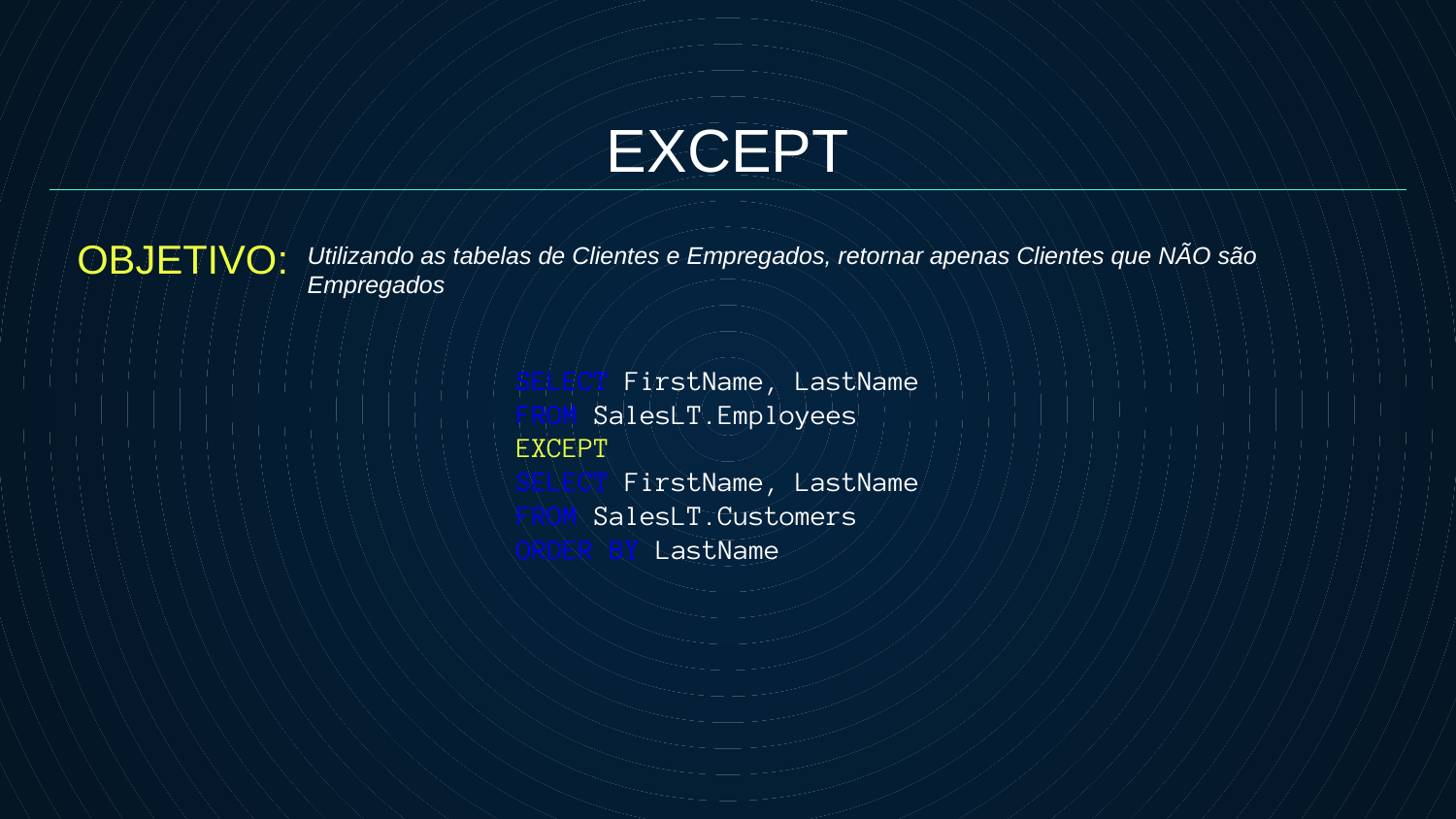

EXCEPT
OBJETIVO:
Utilizando as tabelas de Clientes e Empregados, retornar apenas Clientes que NÃO são Empregados
SELECT FirstName, LastName
FROM SalesLT.Employees
EXCEPT
SELECT FirstName, LastName
FROM SalesLT.Customers
ORDER BY LastName